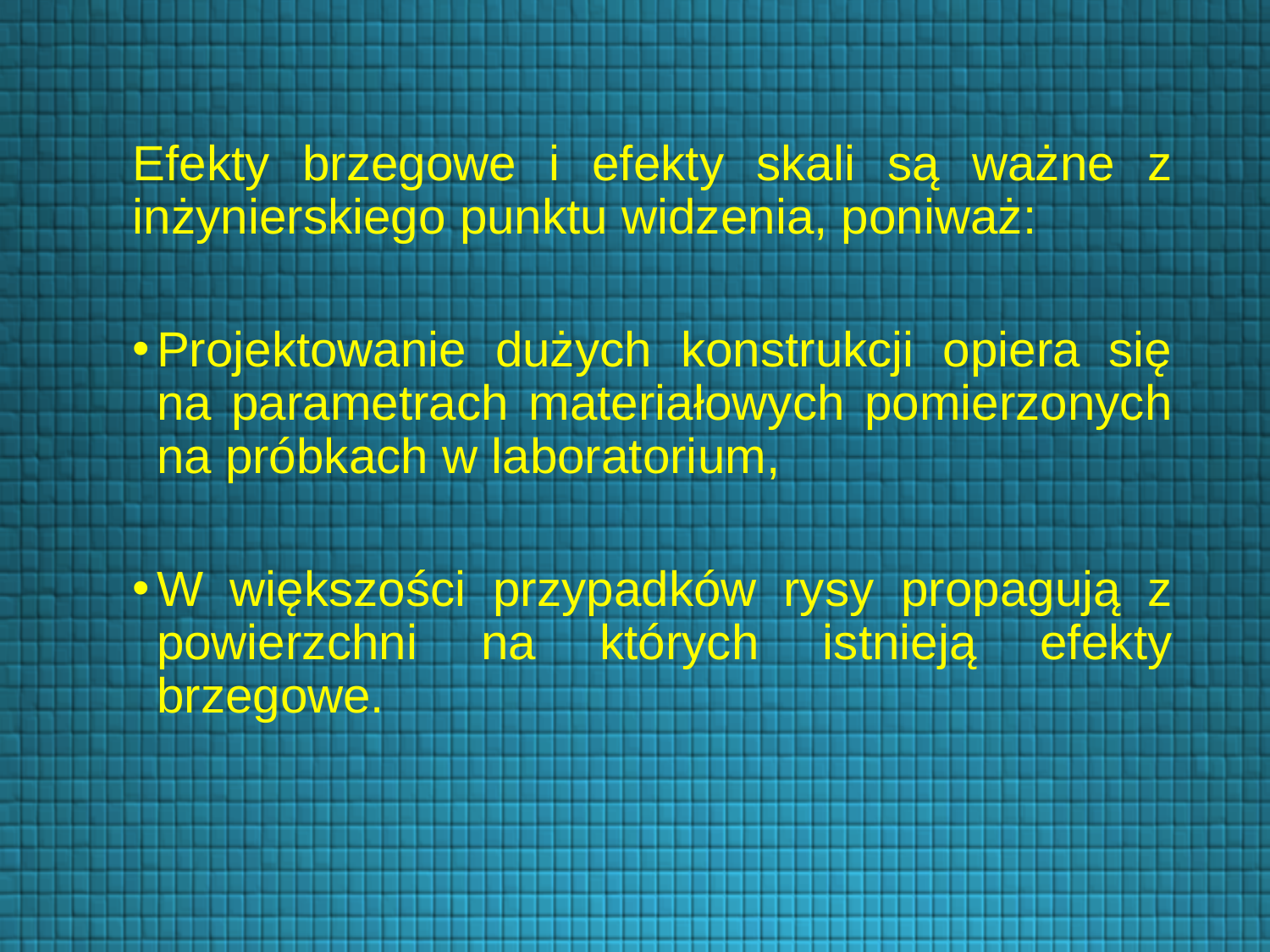

Efekty brzegowe i efekty skali są ważne z inżynierskiego punktu widzenia, poniważ:

Projektowanie dużych konstrukcji opiera się na parametrach materiałowych pomierzonych na próbkach w laboratorium,

W większości przypadków rysy propagują z powierzchni na których istnieją efekty brzegowe.